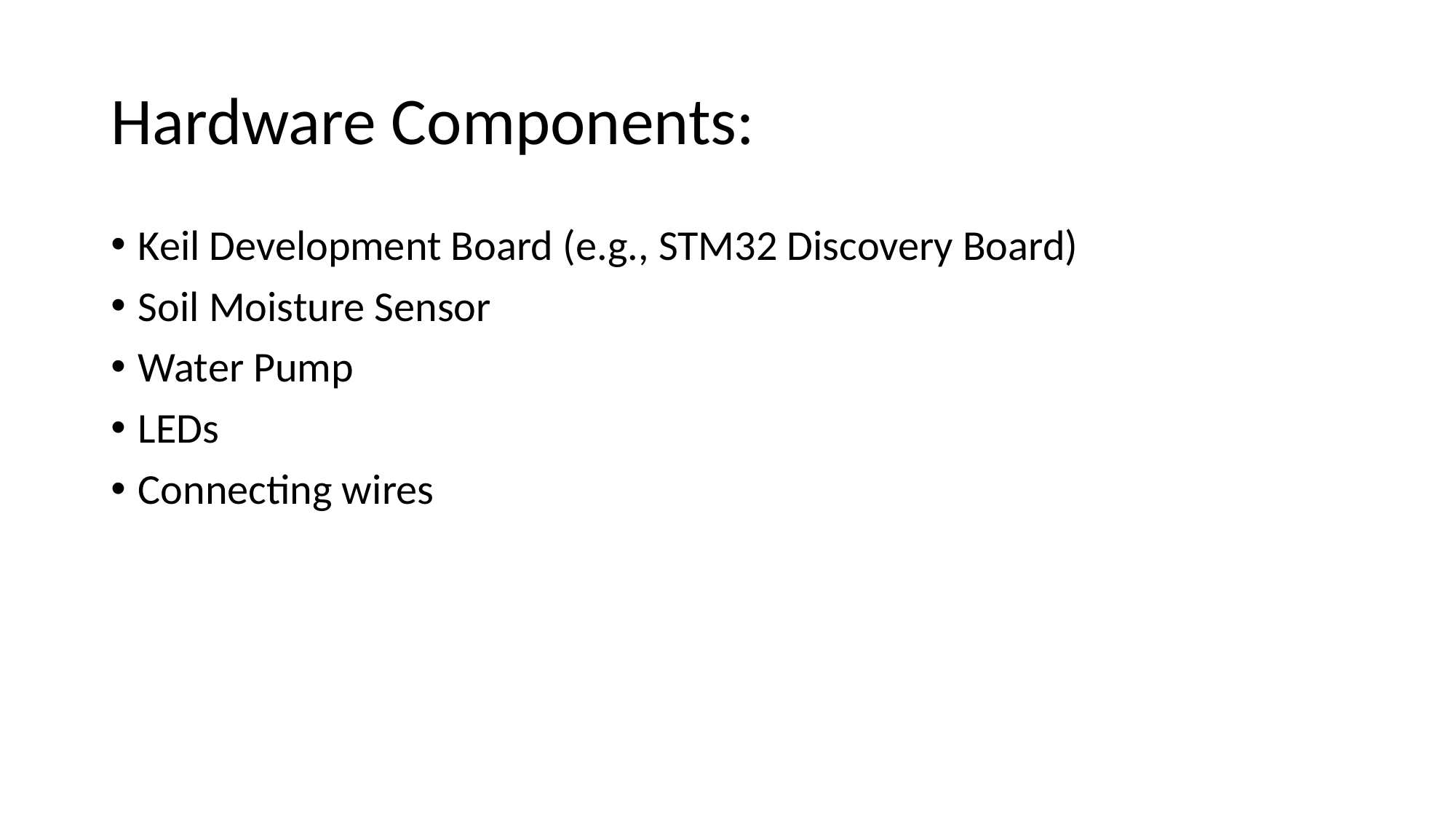

# Hardware Components:
Keil Development Board (e.g., STM32 Discovery Board)
Soil Moisture Sensor
Water Pump
LEDs
Connecting wires